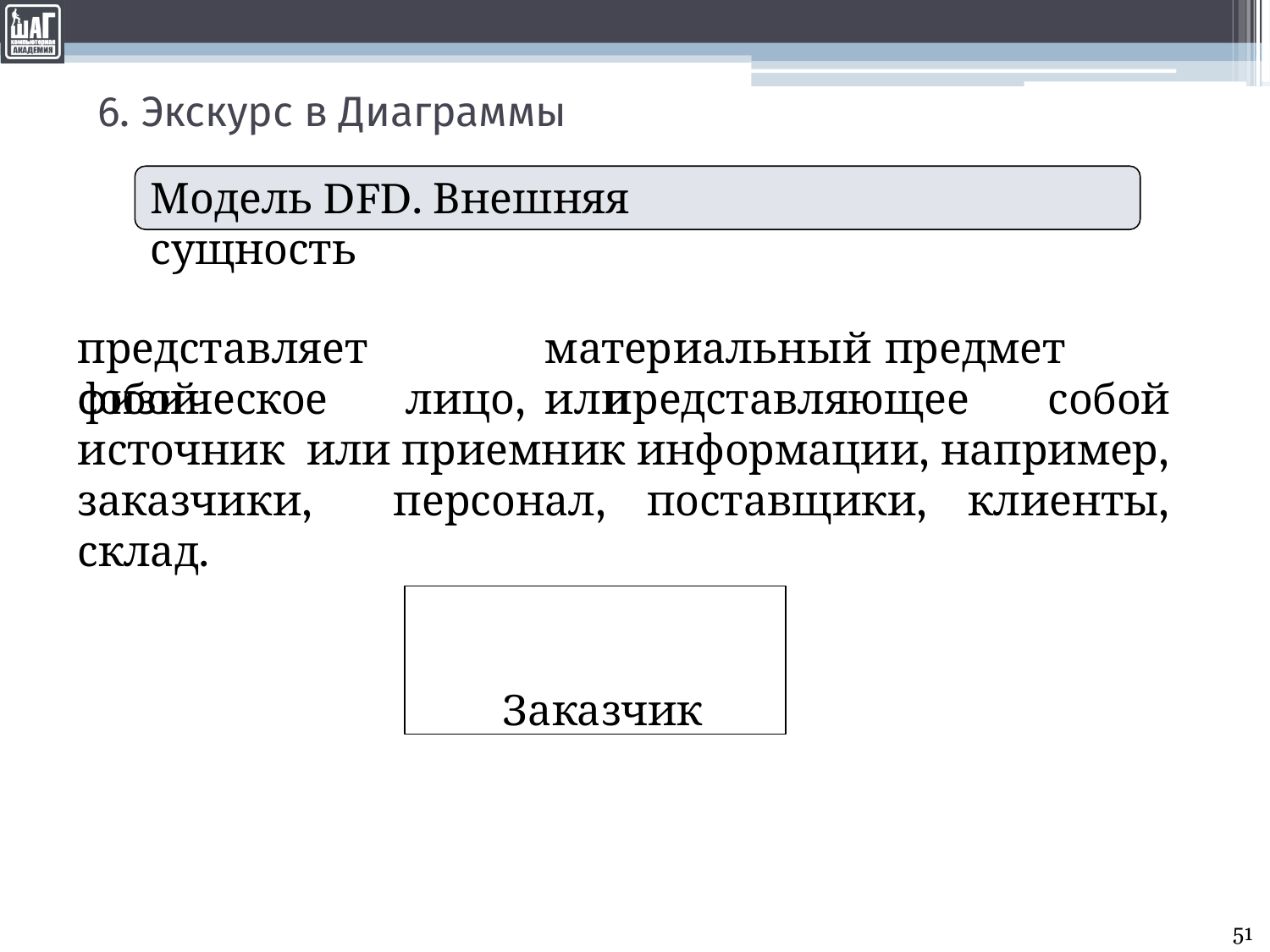

6. Экскурс в Диаграммы
Модель DFD. Внешняя сущность

представляет	собой
материальный	предмет	или
физическое лицо, представляющее собой источник  или приемник информации, например, заказчики,  персонал, поставщики, клиенты, склад.

Заказчик
51